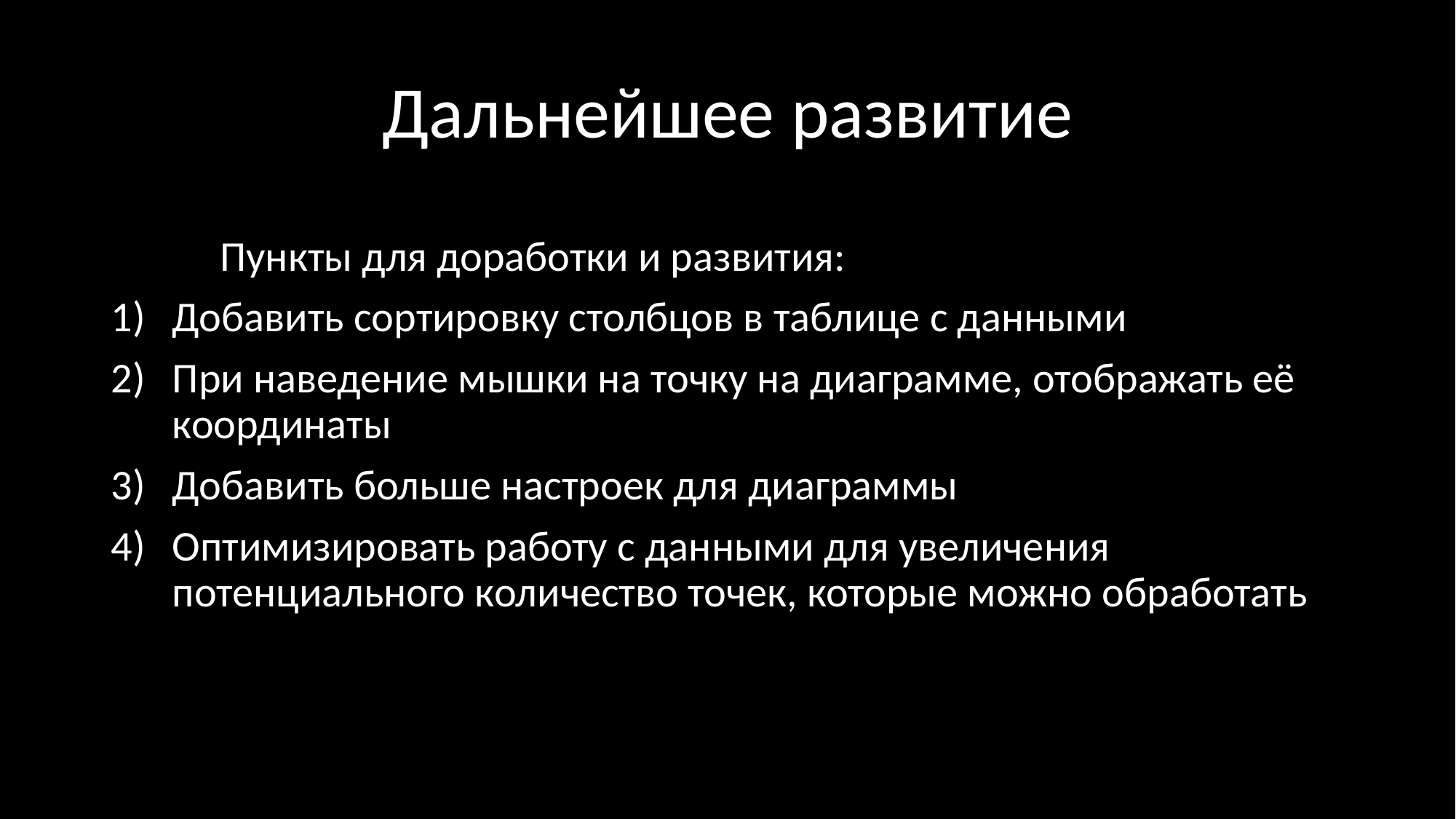

# Дальнейшее развитие
	Пункты для доработки и развития:
Добавить сортировку столбцов в таблице с данными
При наведение мышки на точку на диаграмме, отображать её координаты
Добавить больше настроек для диаграммы
Оптимизировать работу с данными для увеличения потенциального количество точек, которые можно обработать